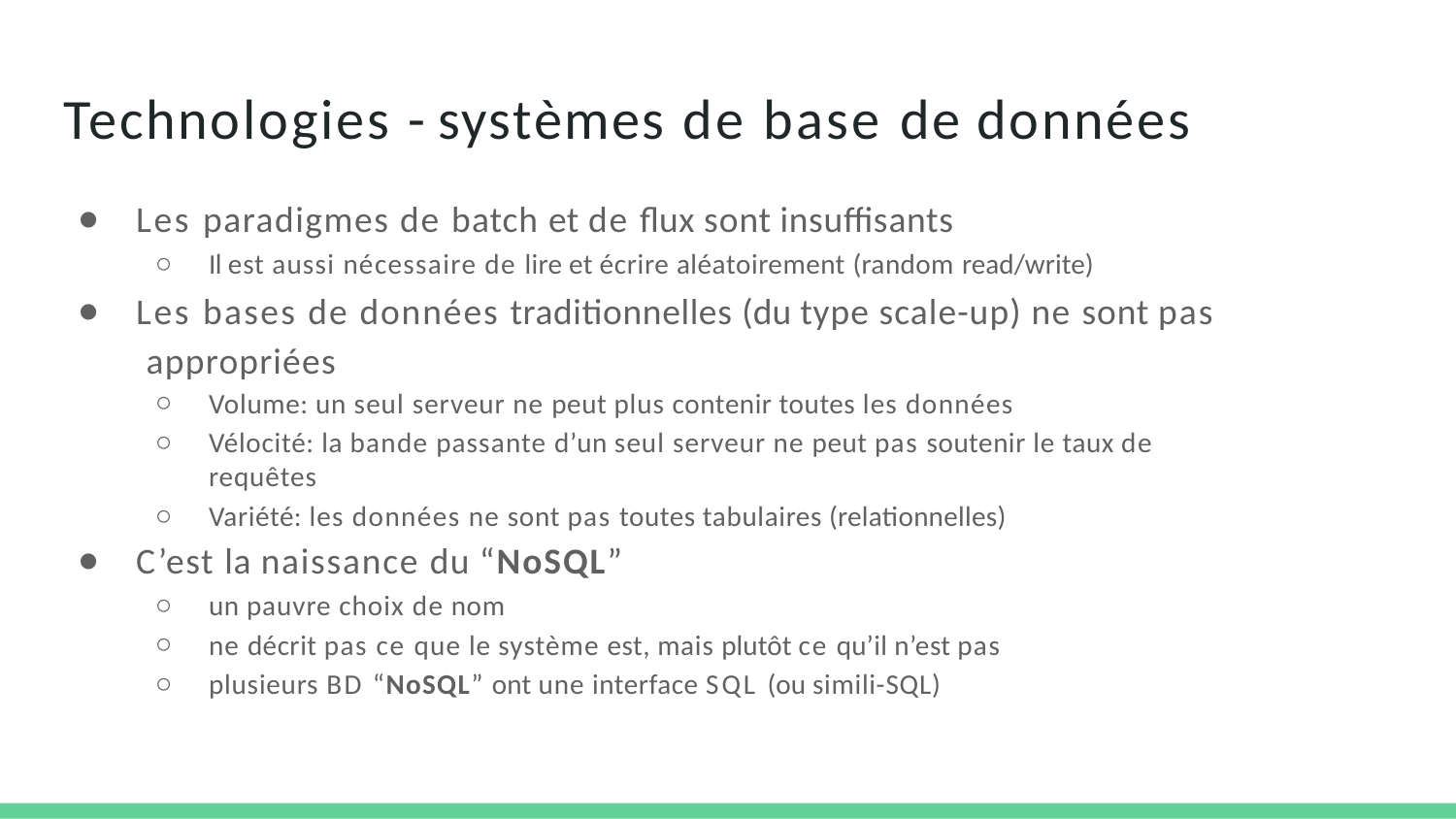

# Technologies - systèmes de base de données
Les paradigmes de batch et de flux sont insuffisants
Il est aussi nécessaire de lire et écrire aléatoirement (random read/write)
Les bases de données traditionnelles (du type scale-up) ne sont pas  appropriées
Volume: un seul serveur ne peut plus contenir toutes les données
Vélocité: la bande passante d’un seul serveur ne peut pas soutenir le taux de requêtes
Variété: les données ne sont pas toutes tabulaires (relationnelles)
C’est la naissance du “NoSQL”
un pauvre choix de nom
ne décrit pas ce que le système est, mais plutôt ce qu’il n’est pas
plusieurs BD “NoSQL” ont une interface SQL (ou simili-SQL)